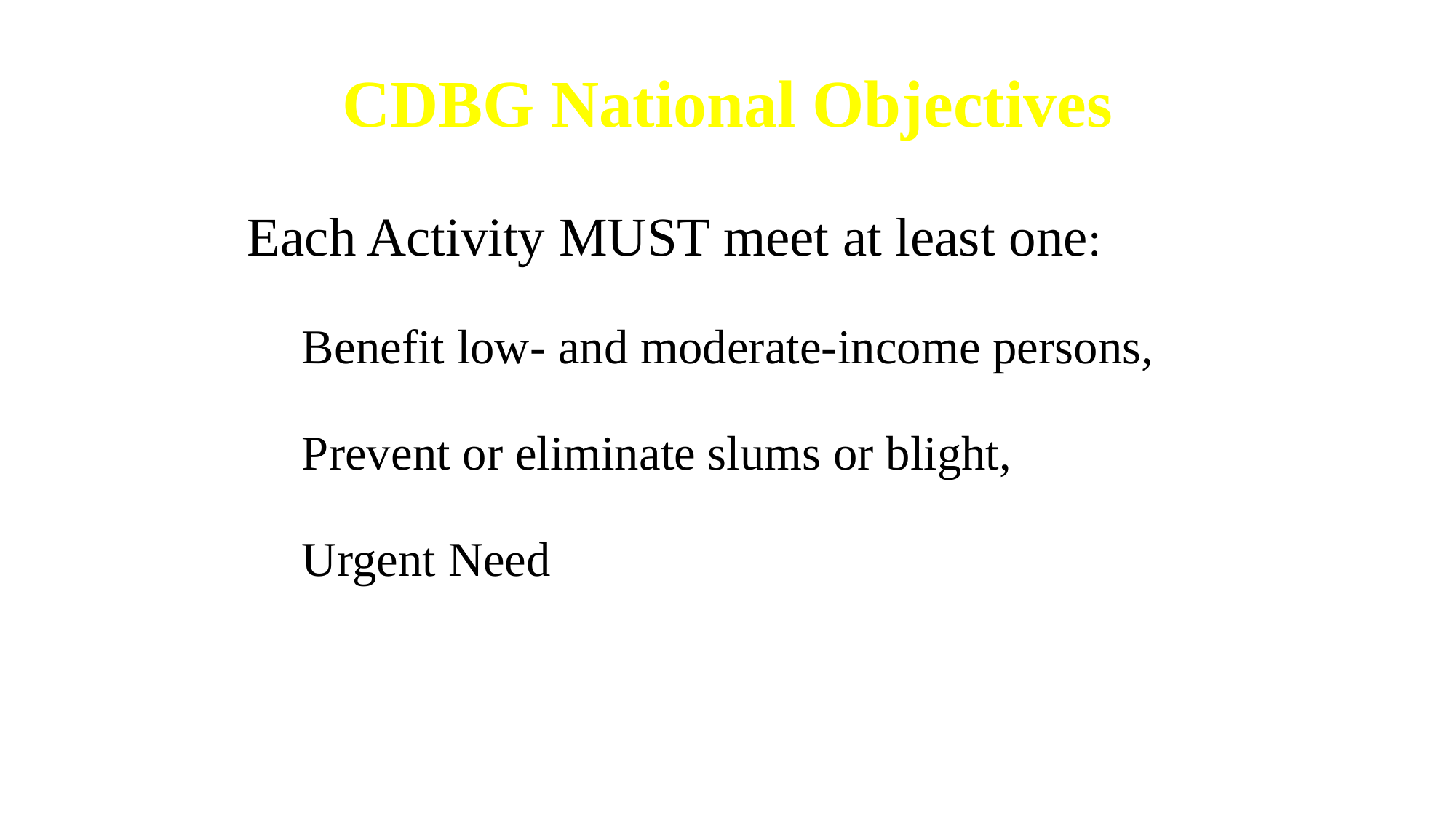

CDBG National Objectives
Each Activity MUST meet at least one:

Benefit low- and moderate-income persons,

Prevent or eliminate slums or blight,

Urgent Need